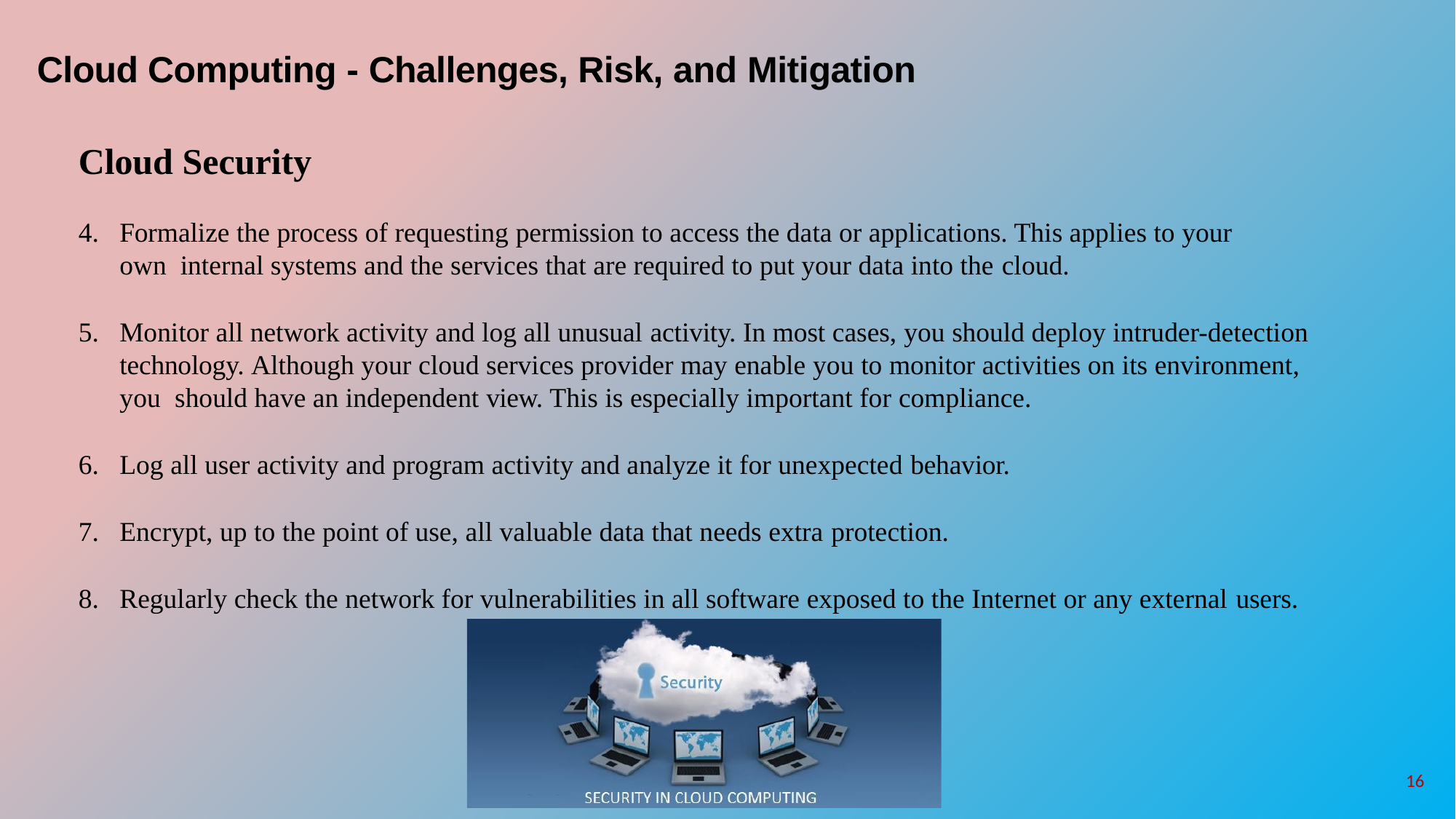

# Cloud Computing - Challenges, Risk, and Mitigation
Cloud Security
Formalize the process of requesting permission to access the data or applications. This applies to your own  internal systems and the services that are required to put your data into the cloud.

Monitor all network activity and log all unusual activity. In most cases, you should deploy intruder-detection  technology. Although your cloud services provider may enable you to monitor activities on its environment, you  should have an independent view. This is especially important for compliance.

Log all user activity and program activity and analyze it for unexpected behavior.

Encrypt, up to the point of use, all valuable data that needs extra protection.

Regularly check the network for vulnerabilities in all software exposed to the Internet or any external users.

16